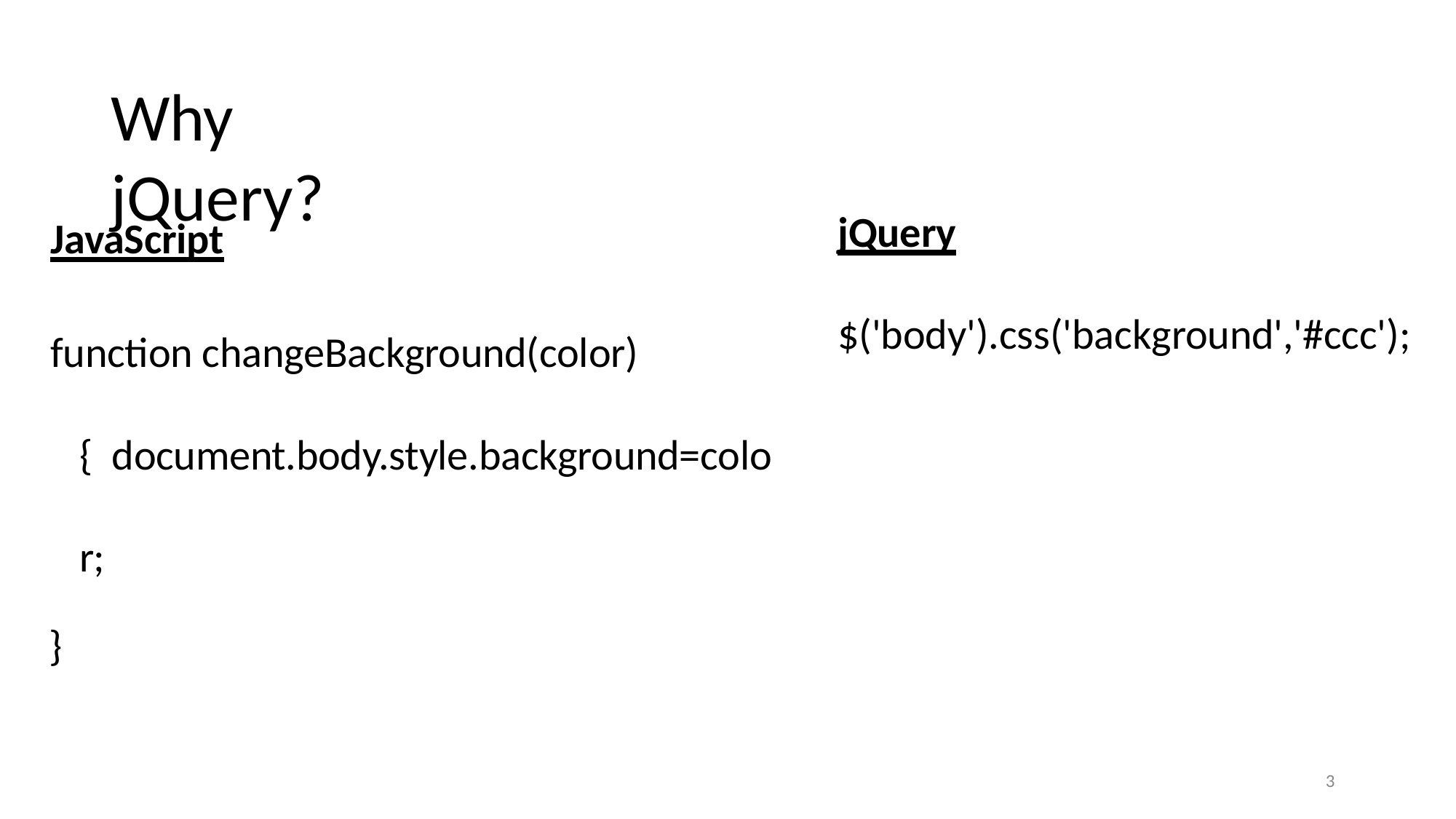

# Why jQuery?
jQuery
JavaScript
function changeBackground(color) {  document.body.style.background=color;

}
$('body').css('background','#ccc');
3